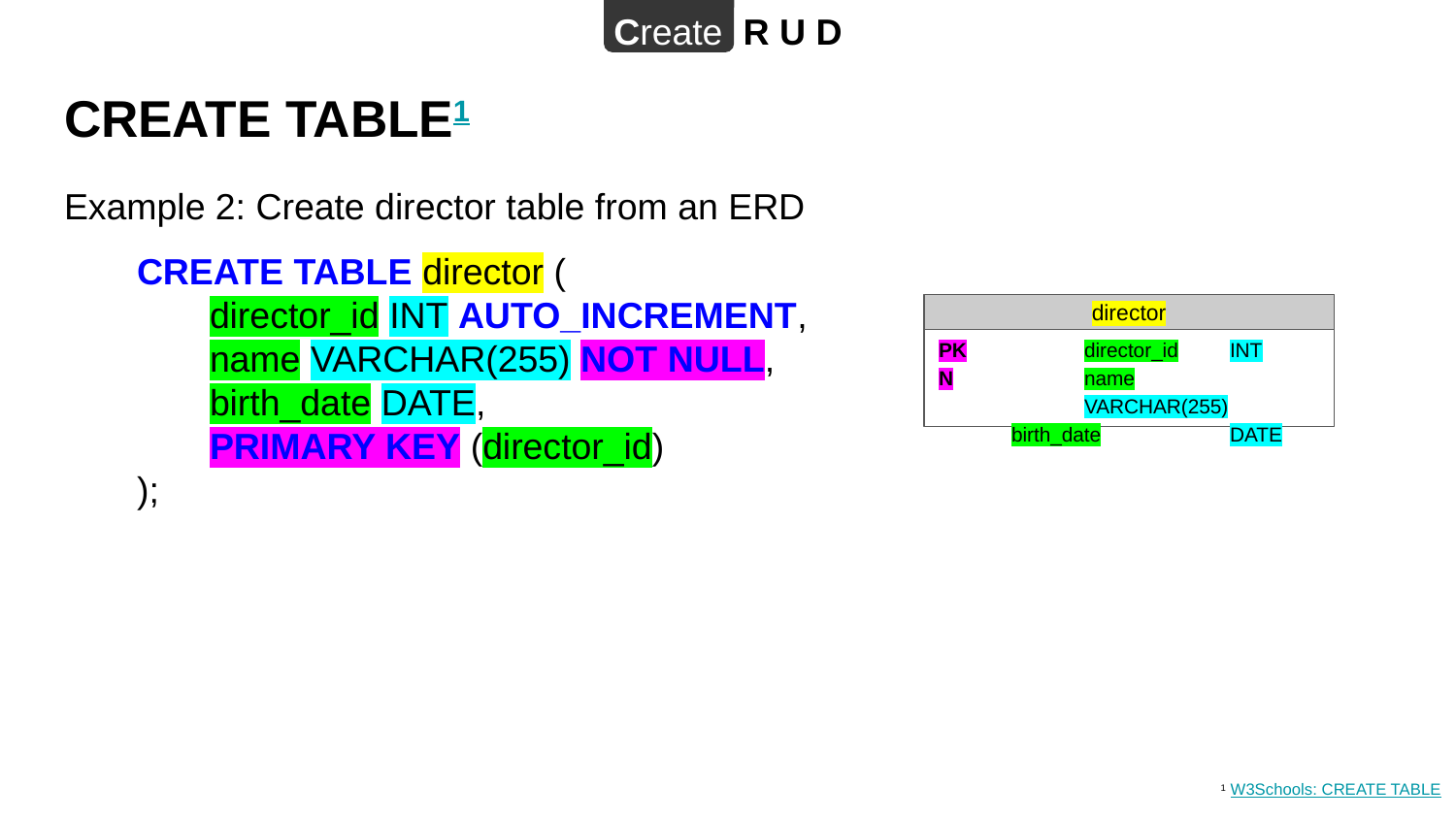

Create  R U D
# CREATE TABLE1
Example 2: Create director table from an ERD
CREATE TABLE director (
   	director_id INT AUTO_INCREMENT,
   	name VARCHAR(255) NOT NULL,
   	birth_date DATE,
PRIMARY KEY (director_id)
);
director
PK	director_id	INT
N	name		VARCHAR(255)
birth_date	DATE
1 W3Schools: CREATE TABLE